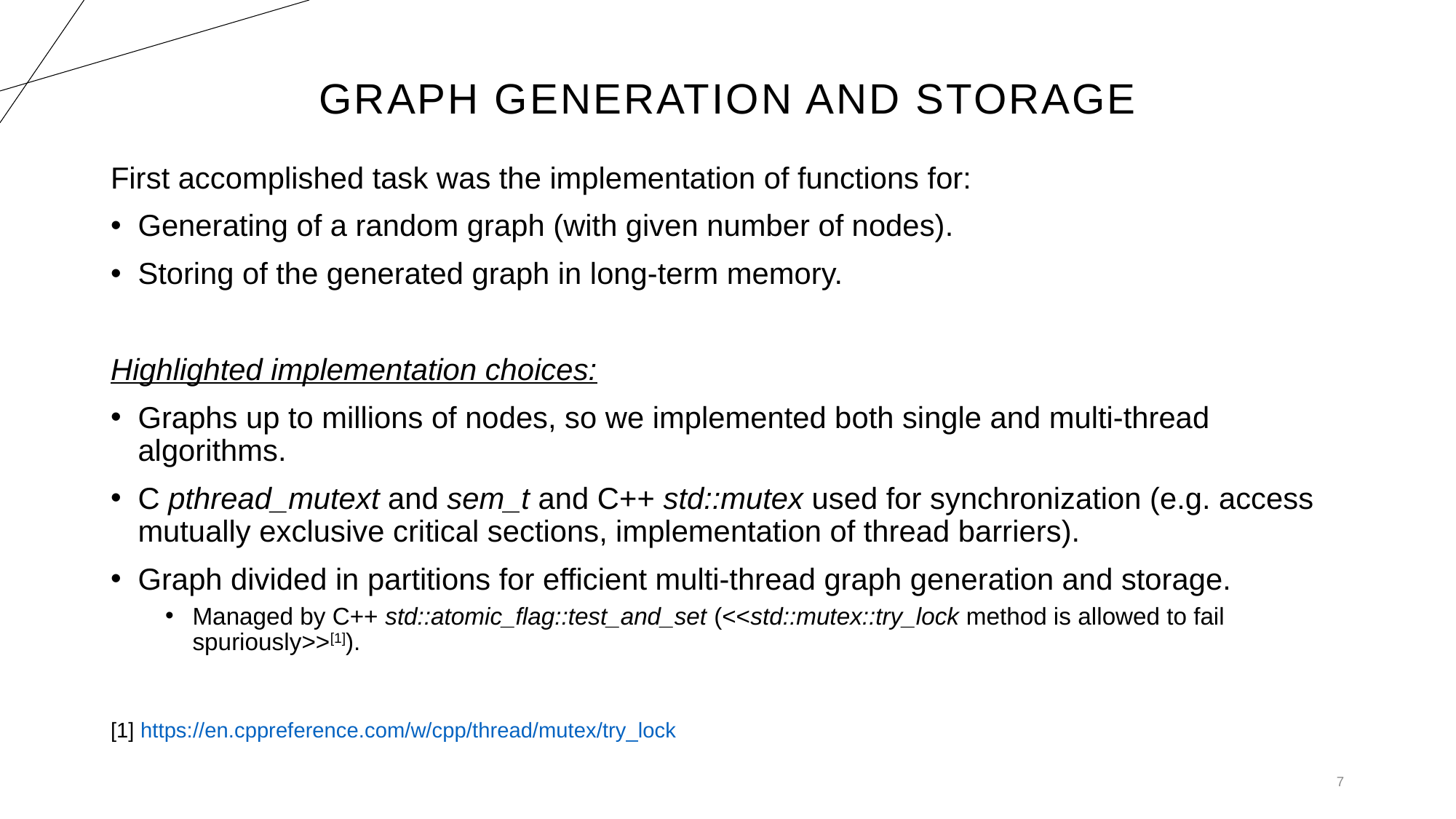

# Graph generation and storage
First accomplished task was the implementation of functions for:
Generating of a random graph (with given number of nodes).
Storing of the generated graph in long-term memory.

Highlighted implementation choices:
Graphs up to millions of nodes, so we implemented both single and multi-thread algorithms.
C pthread_mutext and sem_t and C++ std::mutex used for synchronization (e.g. access mutually exclusive critical sections, implementation of thread barriers).
Graph divided in partitions for efficient multi-thread graph generation and storage.
Managed by C++ std::atomic_flag::test_and_set (<<std::mutex::try_lock method is allowed to fail spuriously>>[1]).

[1] https://en.cppreference.com/w/cpp/thread/mutex/try_lock
7